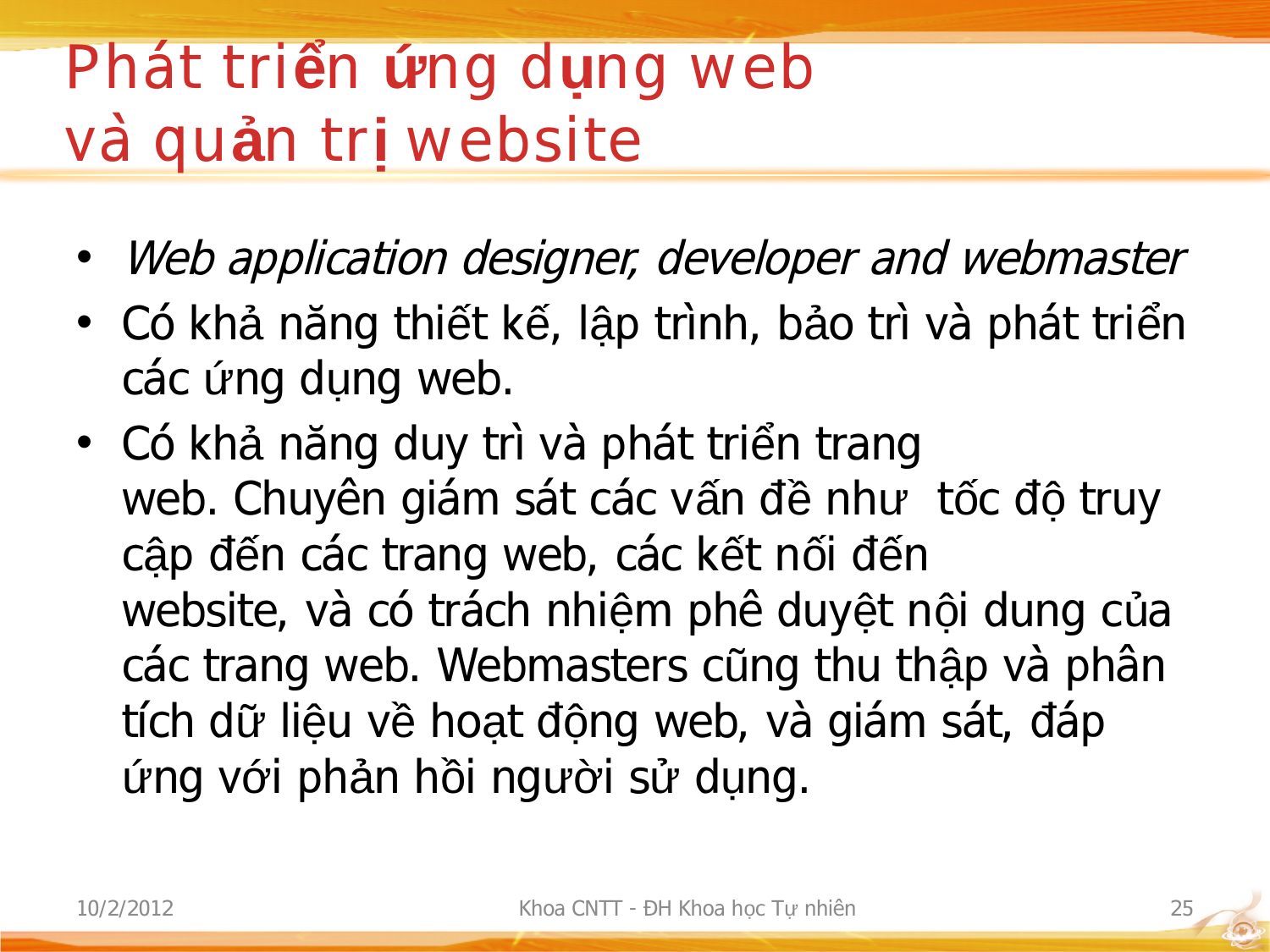

# Phát triển ứng dụng web và quản trị website
Web application designer, developer and webmaster
Có khả năng thiết kế, lập trình, bảo trì và phát triển các ứng dụng web.
Có khả năng duy trì và phát triển trang web. Chuyên giám sát các vấn đề như  tốc độ truy cập đến các trang web, các kết nối đến website, và có trách nhiệm phê duyệt nội dung của các trang web. Webmasters cũng thu thập và phân tích dữ liệu về hoạt động web, và giám sát, đáp ứng với phản hồi người sử dụng.
10/2/2012
Khoa CNTT - ĐH Khoa học Tự nhiên
25